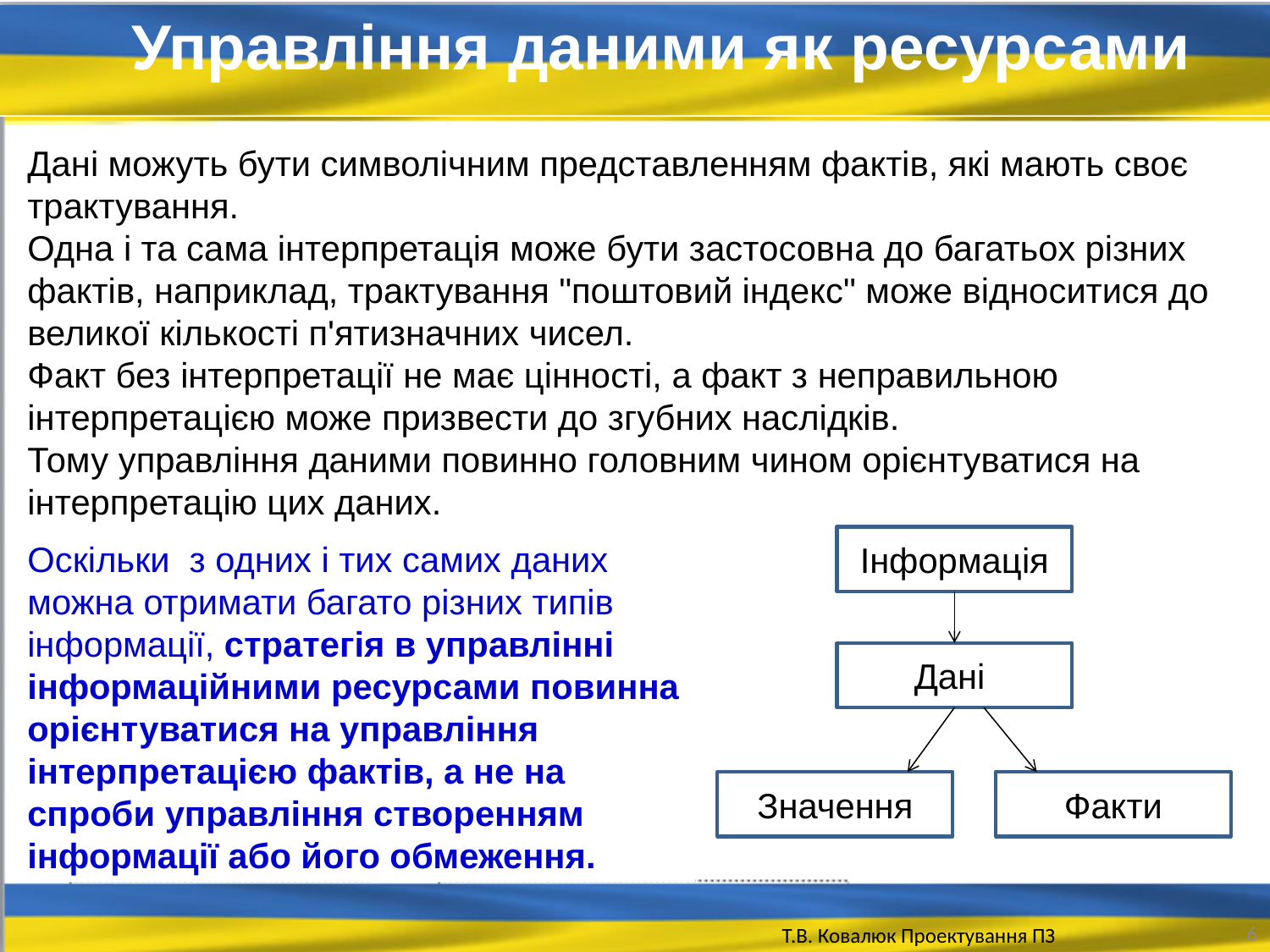

Управління даними як ресурсами
Дані можуть бути символічним представленням фактів, які мають своє трактування.
Одна і та сама інтерпретація може бути застосовна до багатьох різних фактів, наприклад, трактування "поштовий індекс" може відноситися до великої кількості п'ятизначних чисел.
Факт без інтерпретації не має цінності, а факт з неправильною інтерпретацією може призвести до згубних наслідків.
Тому управління даними повинно головним чином орієнтуватися на інтерпретацію цих даних.

Інформація
Дані
Факти
Значення
Оскільки  з одних і тих самих даних можна отримати багато різних типів інформації, стратегія в управлінні інформаційними ресурсами повинна орієнтуватися на управління інтерпретацією фактів, а не на спроби управління створенням інформації або його обмеження.
6